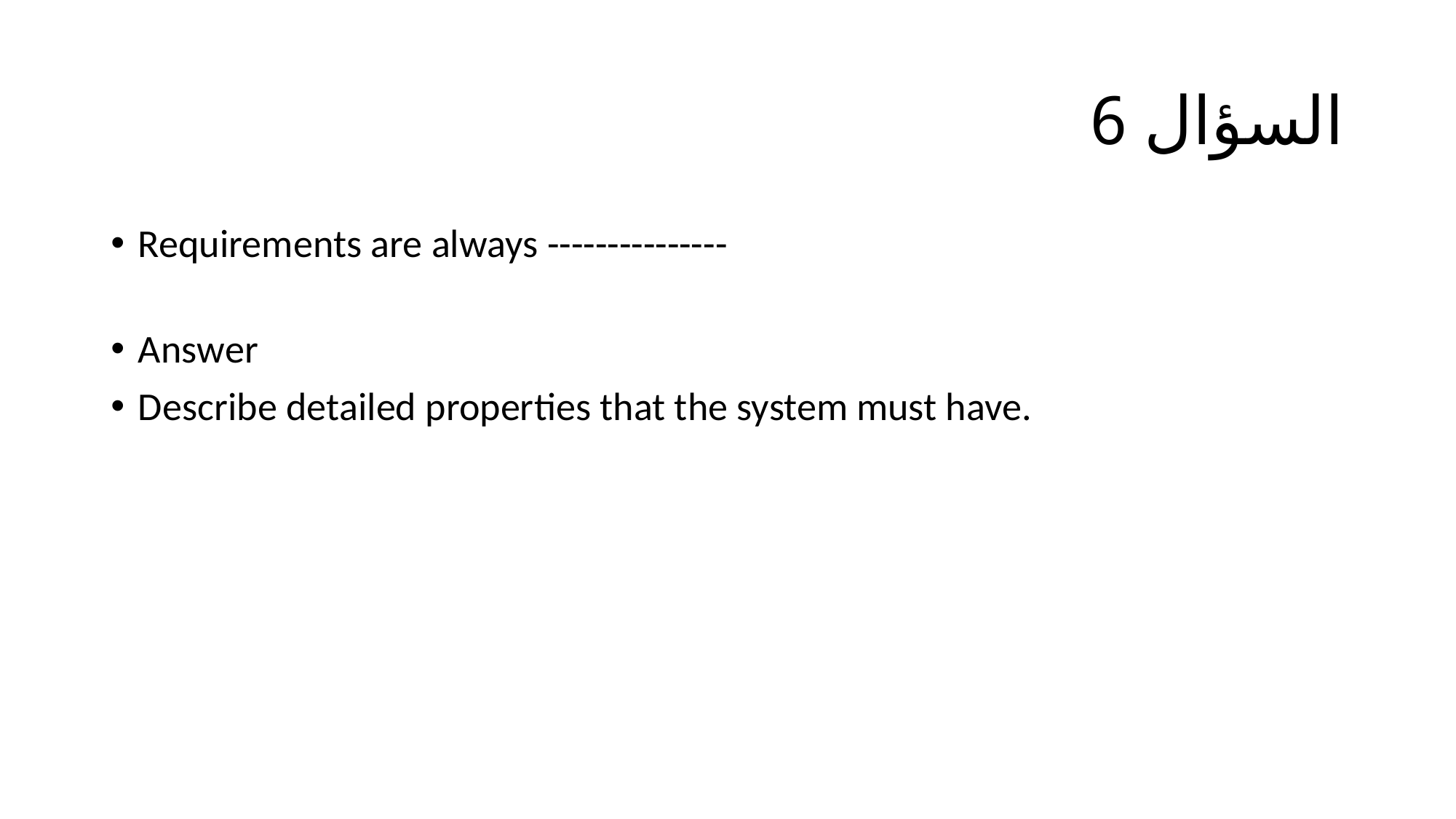

# السؤال 6
Requirements are always ---------------
Answer
Describe detailed properties that the system must have.